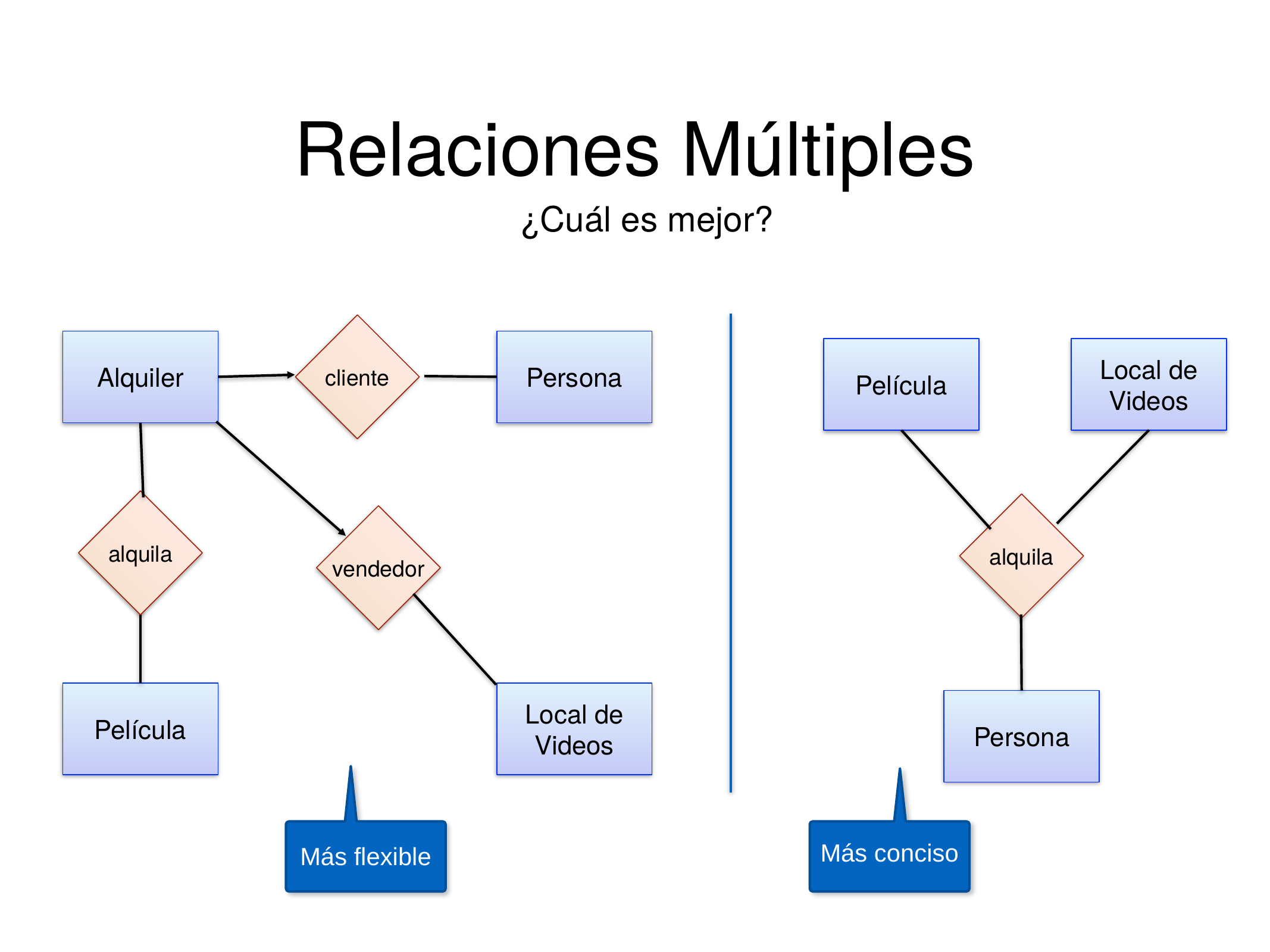

Relaciones Múltiples
¿Cuál es mejor?
cliente
Alquiler
Persona
Película
Local de Videos
alquila
alquila
vendedor
Película
Local de Videos
Persona
Más flexible
Más conciso